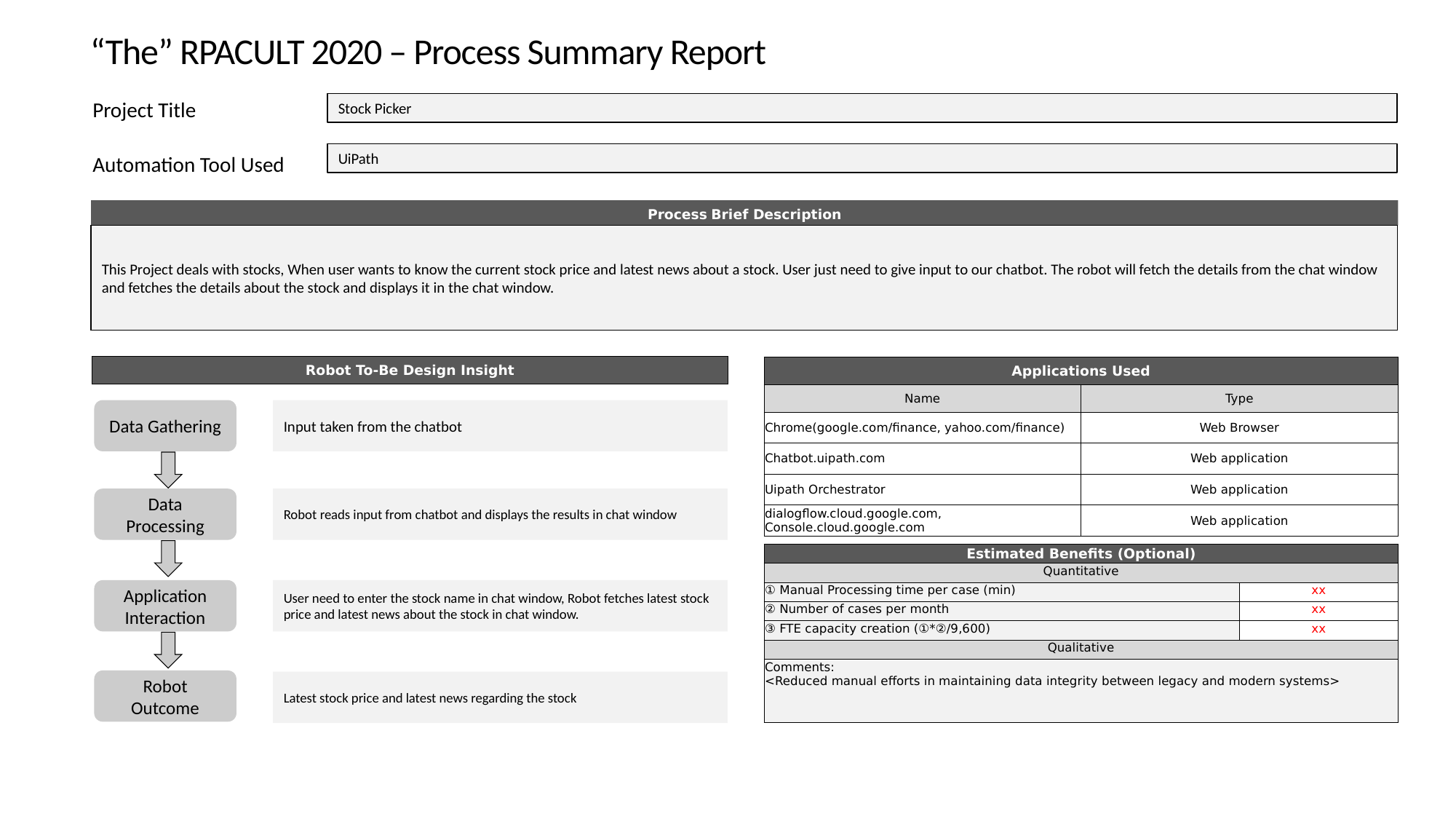

“The” RPACULT 2020 – Process Summary Report
Project Title
Stock Picker
UiPath
Automation Tool Used
Process Brief Description
This Project deals with stocks, When user wants to know the current stock price and latest news about a stock. User just need to give input to our chatbot. The robot will fetch the details from the chat window and fetches the details about the stock and displays it in the chat window.
| Robot To-Be Design Insight |
| --- |
| Applications Used |  |
| --- | --- |
| Name | Type |
| Chrome(google.com/finance, yahoo.com/finance) | Web Browser |
| Chatbot.uipath.com | Web application |
| Uipath Orchestrator | Web application |
| dialogflow.cloud.google.com, Console.cloud.google.com | Web application |
Data Gathering
Input taken from the chatbot

Robot reads input from chatbot and displays the results in chat window
Data Processing

| Estimated Benefits (Optional) |  |
| --- | --- |
| Quantitative |  |
| ① Manual Processing time per case (min) | xx |
| ② Number of cases per month | xx |
| ③ FTE capacity creation (①\*②/9,600) | xx |
| Qualitative |  |
| Comments: <Reduced manual efforts in maintaining data integrity between legacy and modern systems> |  |
Application Interaction
User need to enter the stock name in chat window, Robot fetches latest stock price and latest news about the stock in chat window.

Robot Outcome
Latest stock price and latest news regarding the stock